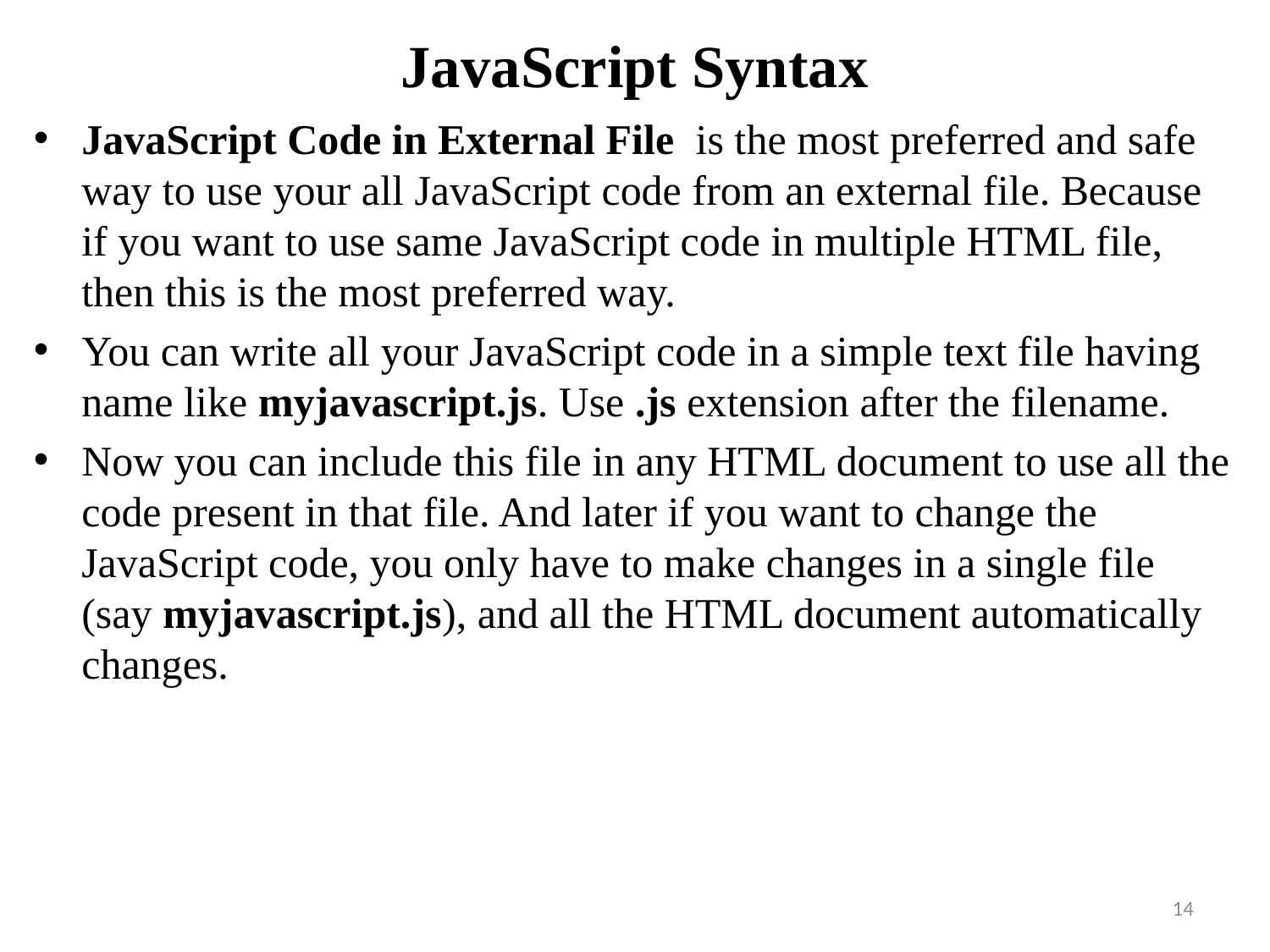

# JavaScript Syntax
JavaScript Code in External File  is the most preferred and safe way to use your all JavaScript code from an external file. Because if you want to use same JavaScript code in multiple HTML file, then this is the most preferred way.
You can write all your JavaScript code in a simple text file having name like myjavascript.js. Use .js extension after the filename.
Now you can include this file in any HTML document to use all the code present in that file. And later if you want to change the JavaScript code, you only have to make changes in a single file (say myjavascript.js), and all the HTML document automatically changes.

14